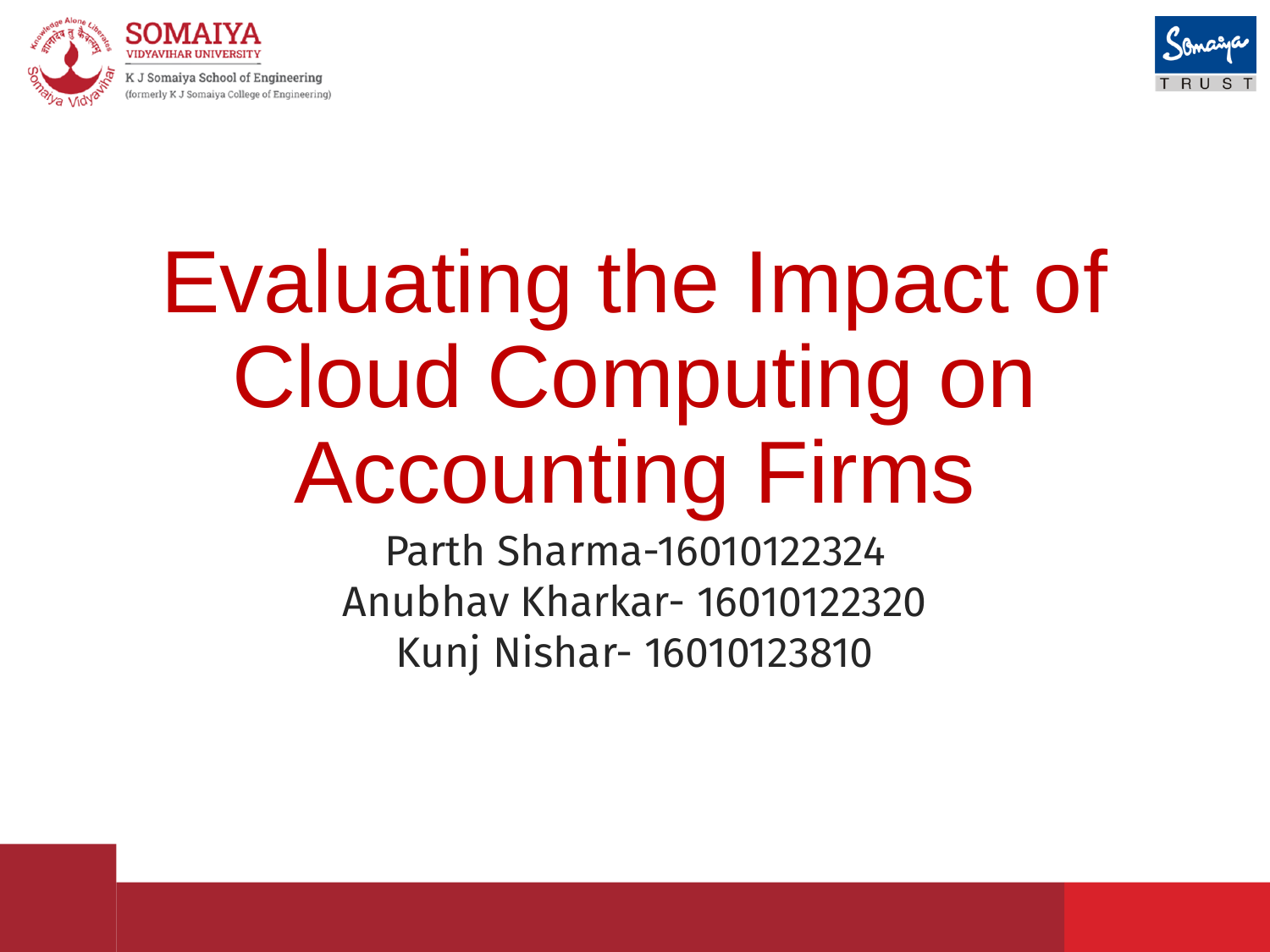

# Evaluating the Impact of Cloud Computing on Accounting Firms
Parth Sharma-16010122324
Anubhav Kharkar- 16010122320
Kunj Nishar- 16010123810